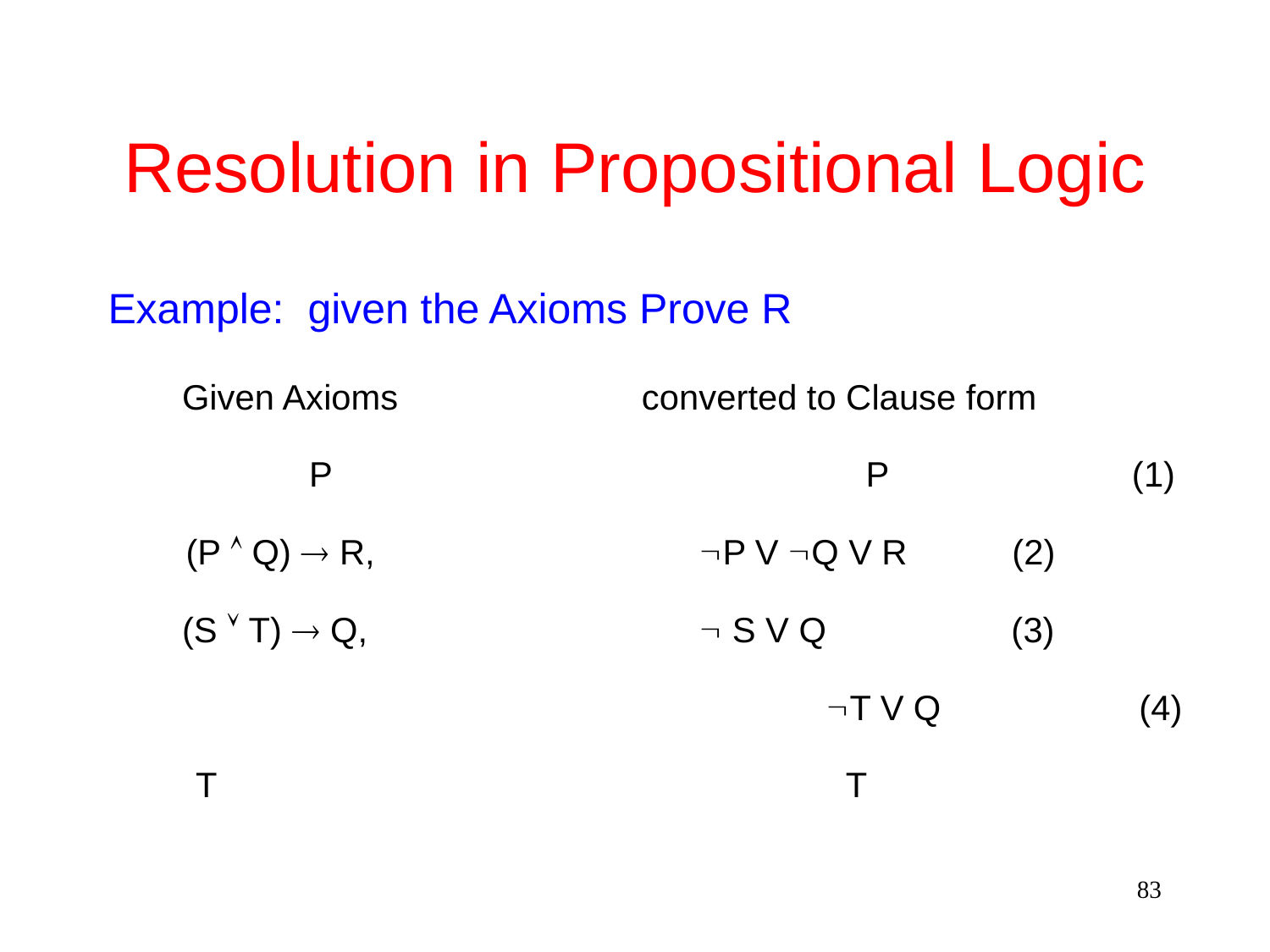

# Resolution in Propositional Logic
Example:  given the Axioms Prove R
	Given Axioms                         converted to Clause form
       		P				     P                         (1)
        (P ∧ Q) → R, 	        		 ¬P V ¬Q V R	       (2)
	(S ∨ T) → Q,			 ¬ S V Q                   (3)
						 ¬T V Q		       (4)
         T					   T

83